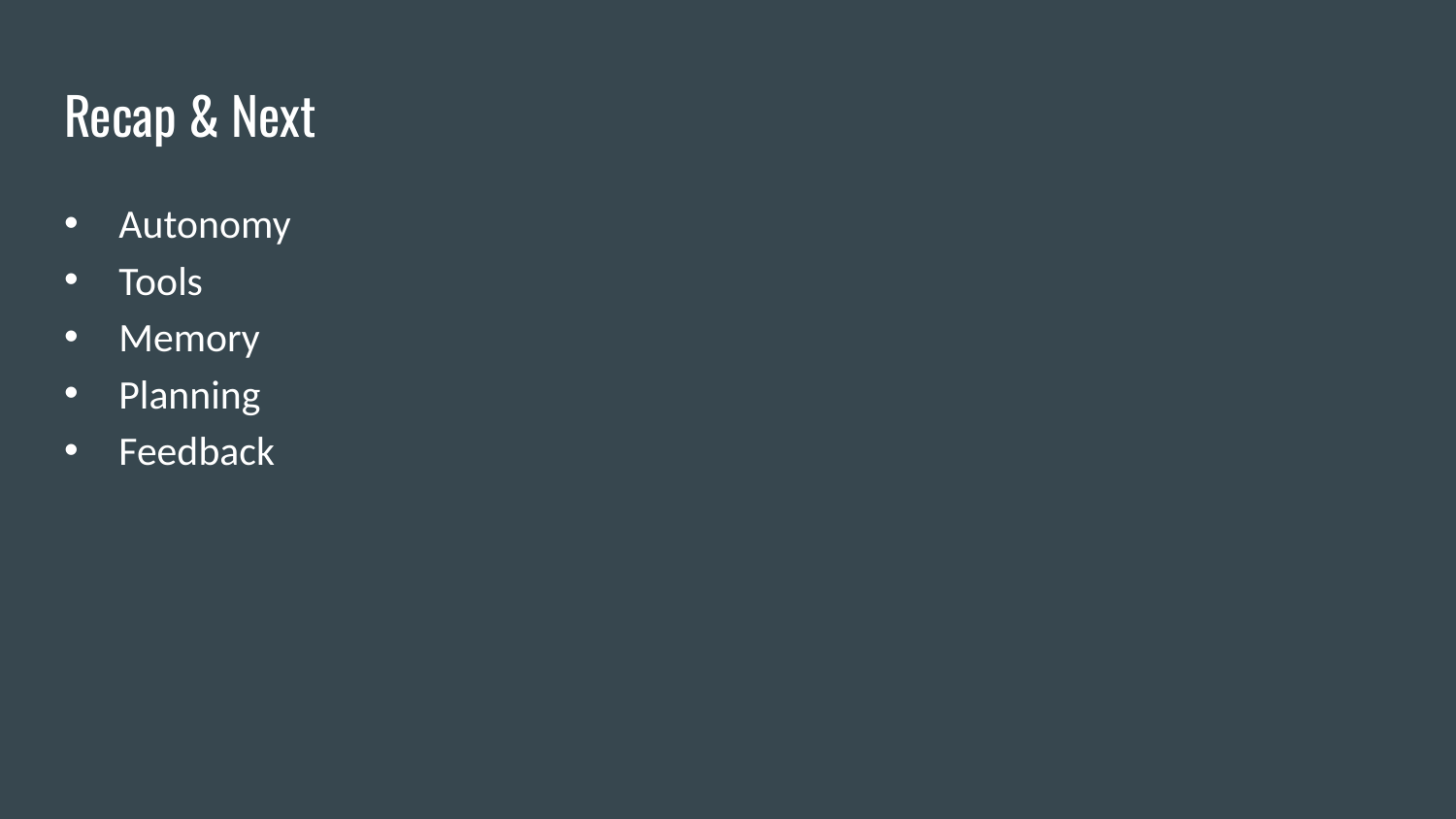

# Recap & Next

Autonomy
Tools
Memory
Planning
Feedback